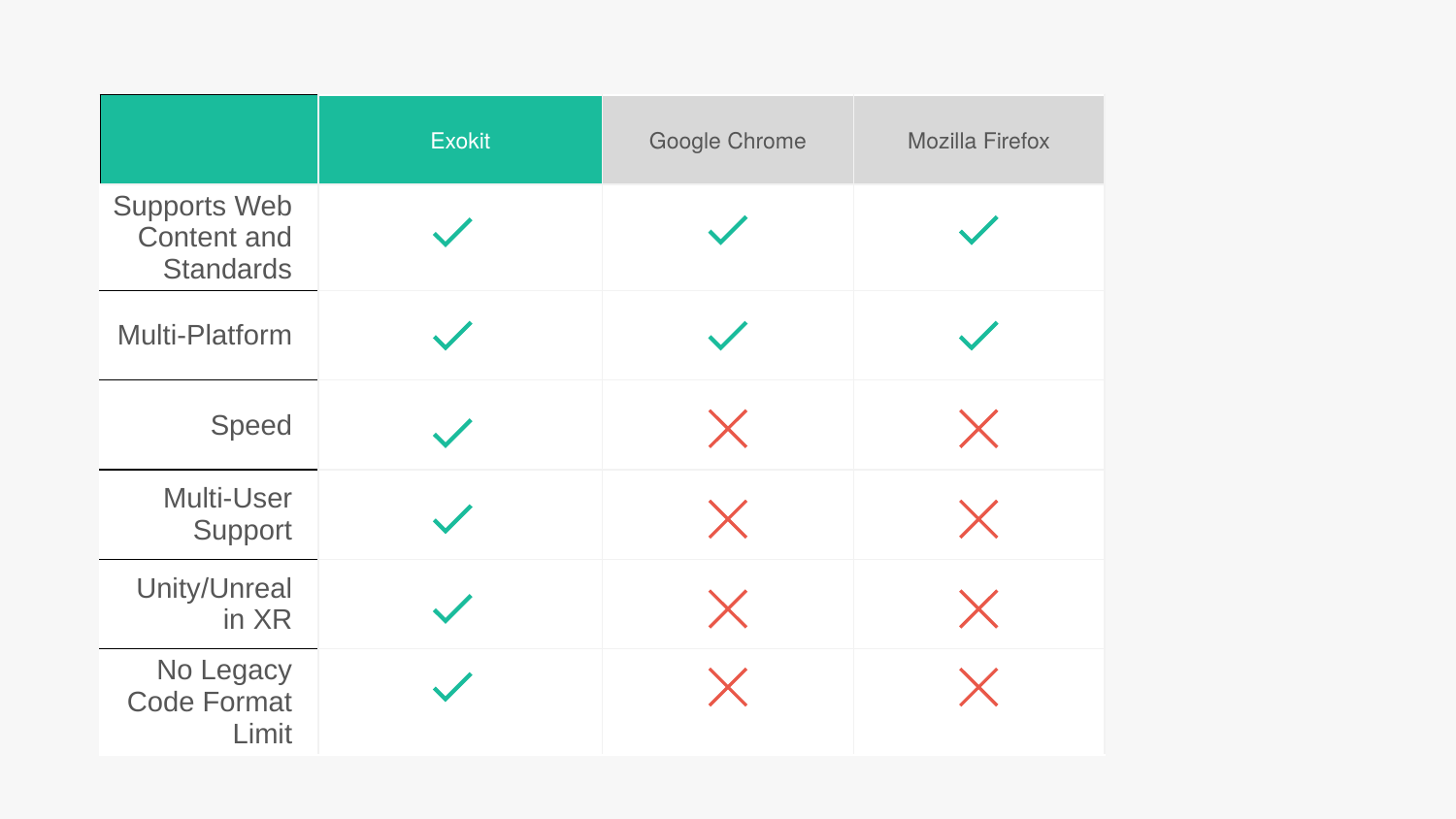

|  | Exokit | Google Chrome | Mozilla Firefox |
| --- | --- | --- | --- |
| Supports Web Content and Standards |  |  |  |
| Multi-Platform |  |  |  |
| Speed |  |  |  |
| Multi-User Support |  |  |  |
| Unity/Unreal in XR |  |  |  |
| No Legacy Code Format Limit |  |  |  |